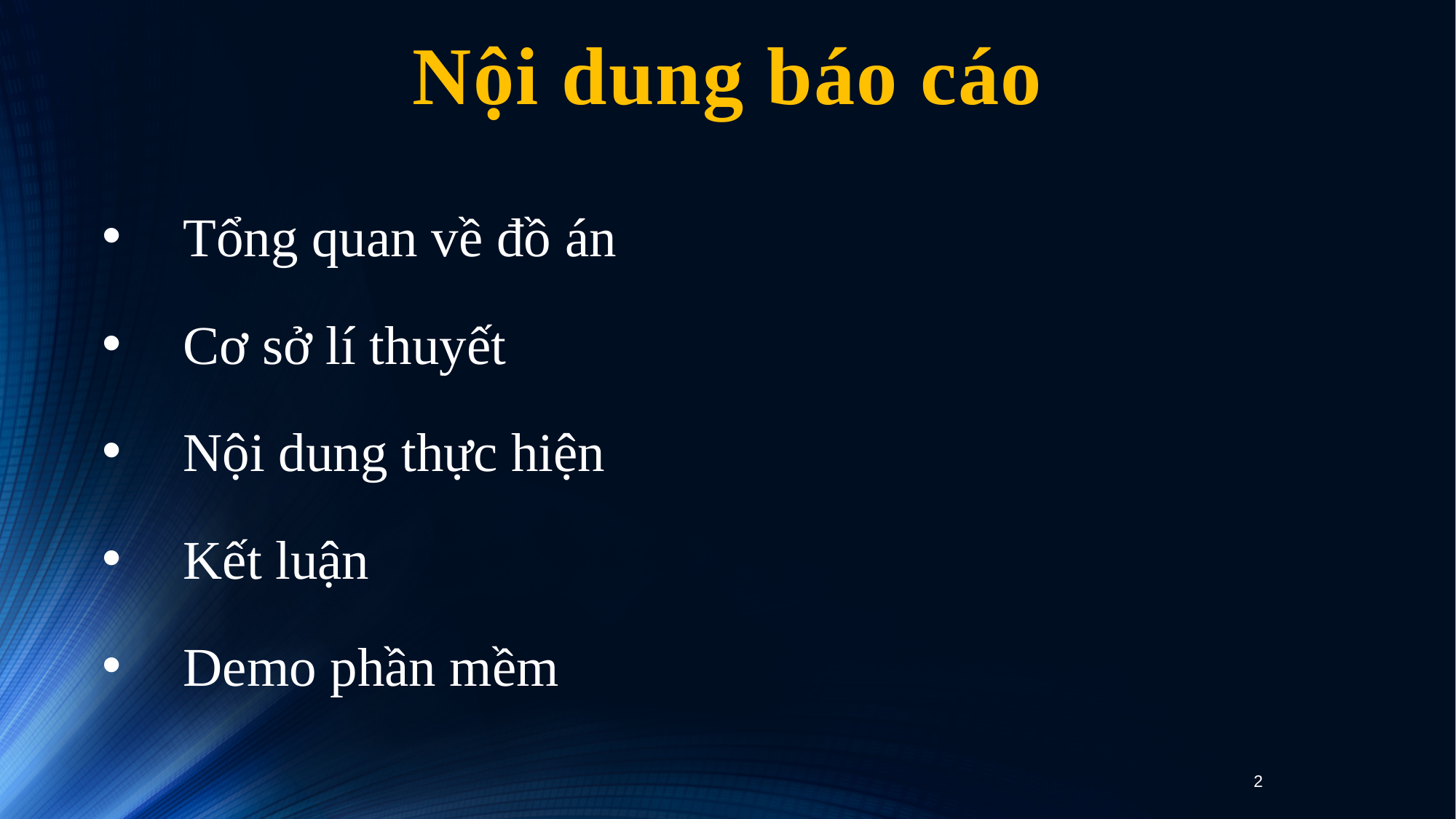

# Nội dung báo cáo
    Tổng quan về đồ án
    Cơ sở lí thuyết
    Nội dung thực hiện
    Kết luận
    Demo phần mềm
2